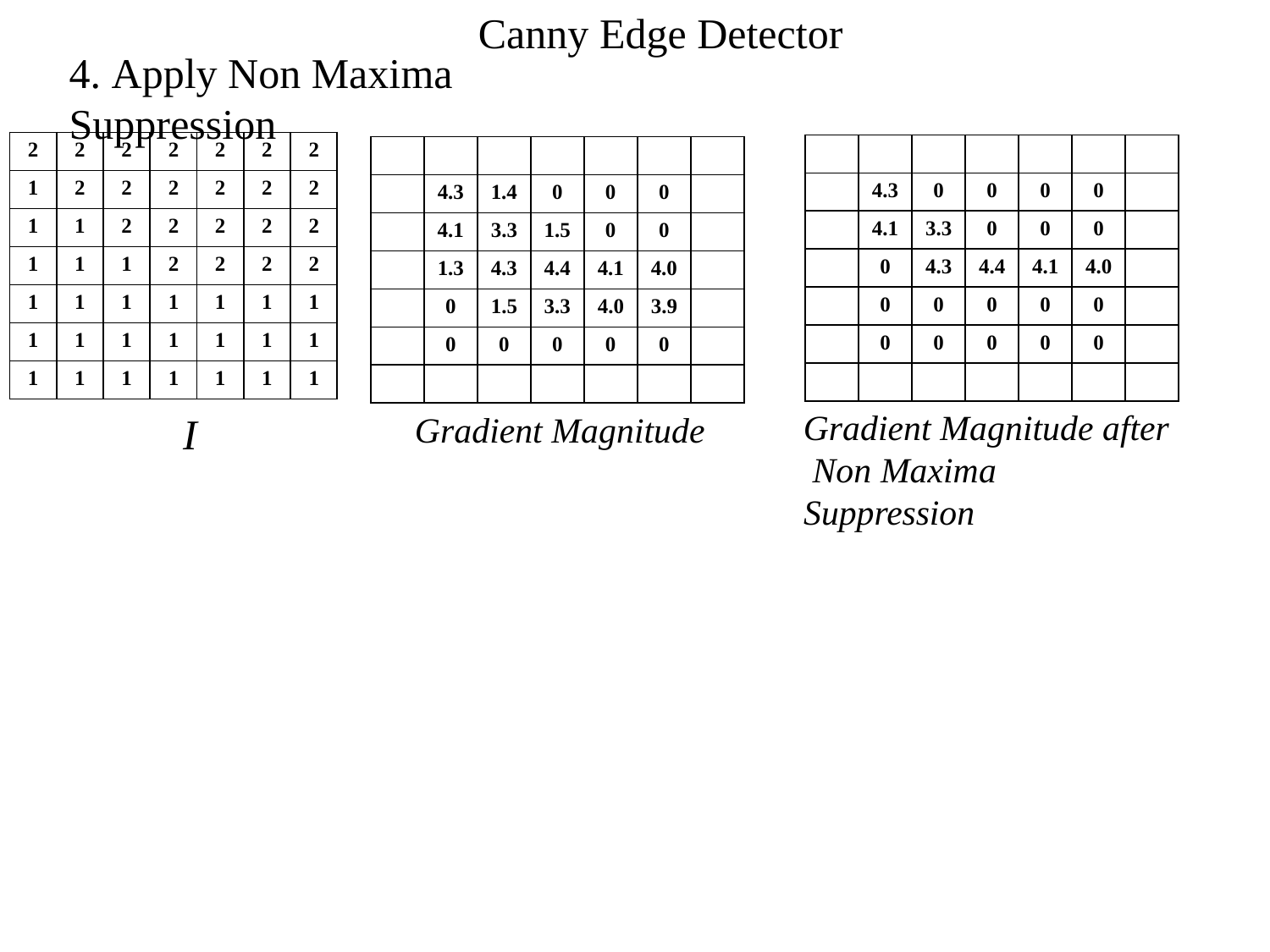

# Canny Edge Detector
4. Apply Non Maxima Suppression
| 2 | 2 | 2 | 2 | 2 | 2 | 2 |
| --- | --- | --- | --- | --- | --- | --- |
| 1 | 2 | 2 | 2 | 2 | 2 | 2 |
| 1 | 1 | 2 | 2 | 2 | 2 | 2 |
| 1 | 1 | 1 | 2 | 2 | 2 | 2 |
| 1 | 1 | 1 | 1 | 1 | 1 | 1 |
| 1 | 1 | 1 | 1 | 1 | 1 | 1 |
| 1 | 1 | 1 | 1 | 1 | 1 | 1 |
|  |  |  |  |  |  |  |
| --- | --- | --- | --- | --- | --- | --- |
|  | 4.3 | 0 | 0 | 0 | 0 |  |
|  | 4.1 | 3.3 | 0 | 0 | 0 |  |
|  | 0 | 4.3 | 4.4 | 4.1 | 4.0 |  |
|  | 0 | 0 | 0 | 0 | 0 |  |
|  | 0 | 0 | 0 | 0 | 0 |  |
|  |  |  |  |  |  |  |
|  |  |  |  |  |  |  |
| --- | --- | --- | --- | --- | --- | --- |
|  | 4.3 | 1.4 | 0 | 0 | 0 |  |
|  | 4.1 | 3.3 | 1.5 | 0 | 0 |  |
|  | 1.3 | 4.3 | 4.4 | 4.1 | 4.0 |  |
|  | 0 | 1.5 | 3.3 | 4.0 | 3.9 |  |
|  | 0 | 0 | 0 | 0 | 0 |  |
|  |  |  |  |  |  |  |
Gradient Magnitude after  Non Maxima Suppression
I
Gradient Magnitude